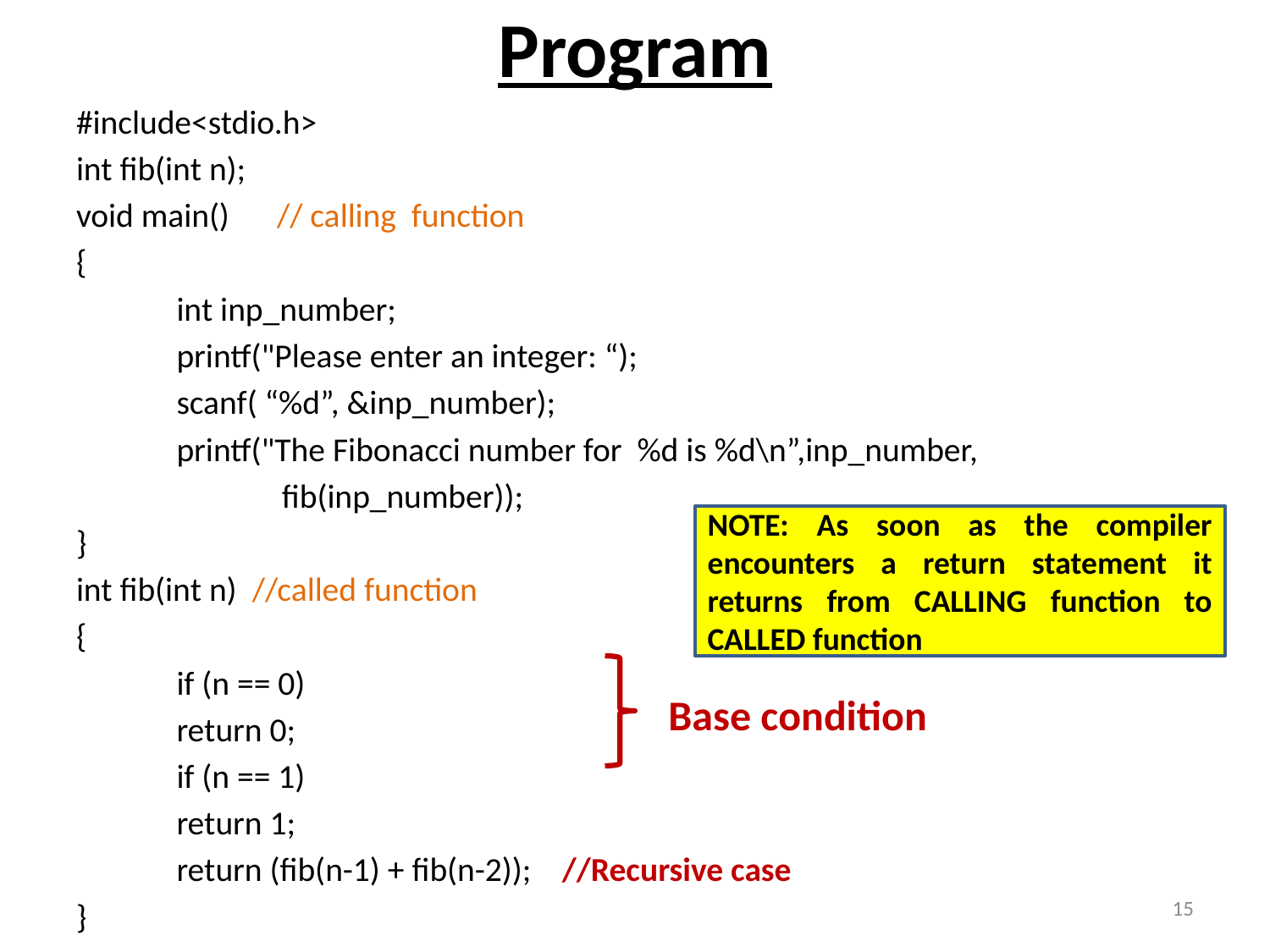

# Program
#include<stdio.h>
int fib(int n);
void main() 	// calling  function
{
	int inp_number;
	printf("Please enter an integer: “);
	scanf( “%d”, &inp_number);
	printf("The Fibonacci number for  %d is %d\n”,inp_number,
                           fib(inp_number));
}
int fib(int n)  //called function
{
	if (n == 0)
		return 0;
	if (n == 1)
		return 1;
	return (fib(n-1) + fib(n-2));    //Recursive case
}
NOTE: As soon as the compiler encounters a return statement it returns from CALLING function to CALLED function

Base condition
15